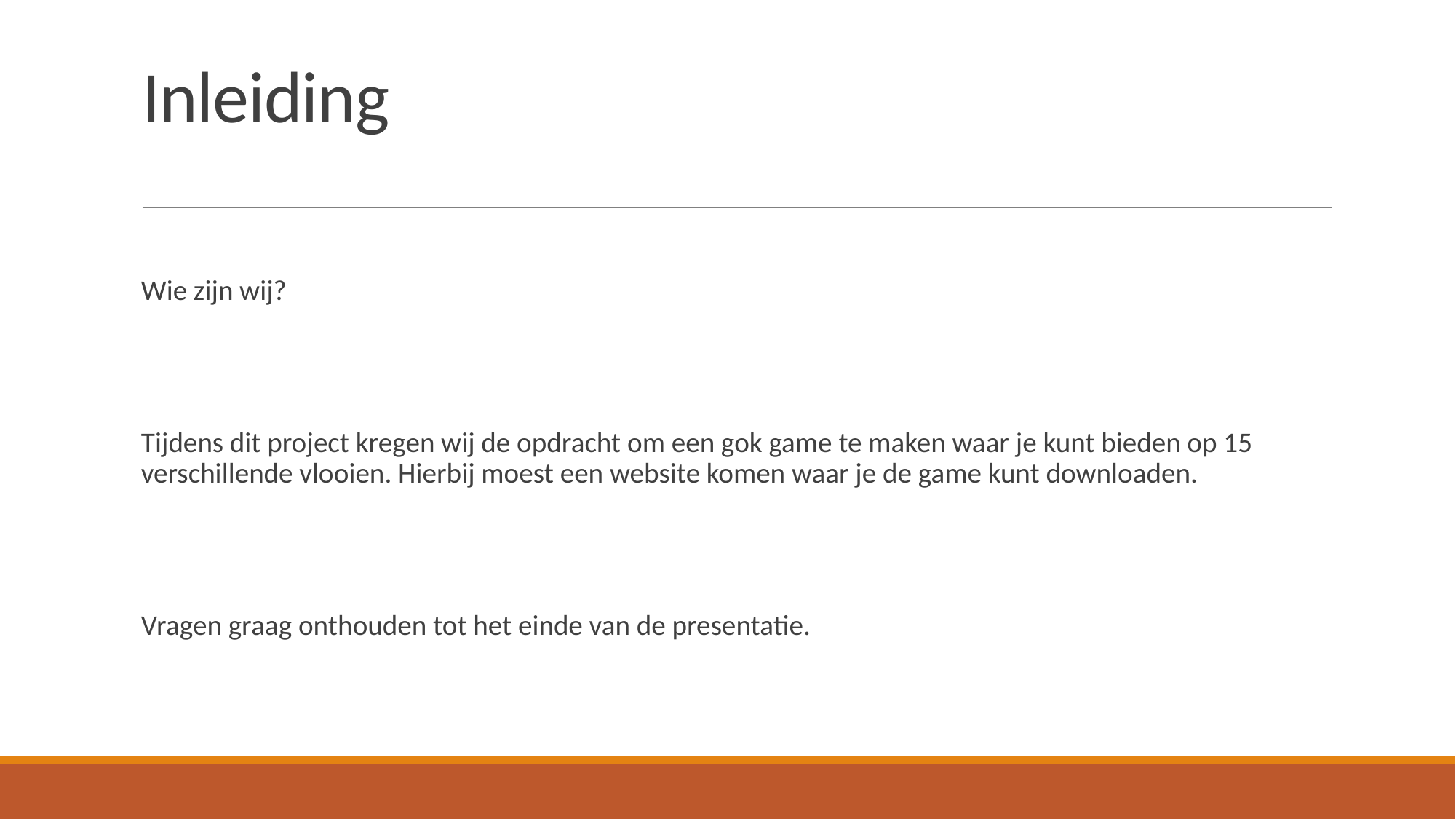

# Inleiding
Wie zijn wij?

Tijdens dit project kregen wij de opdracht om een gok game te maken waar je kunt bieden op 15 verschillende vlooien. Hierbij moest een website komen waar je de game kunt downloaden.

Vragen graag onthouden tot het einde van de presentatie.